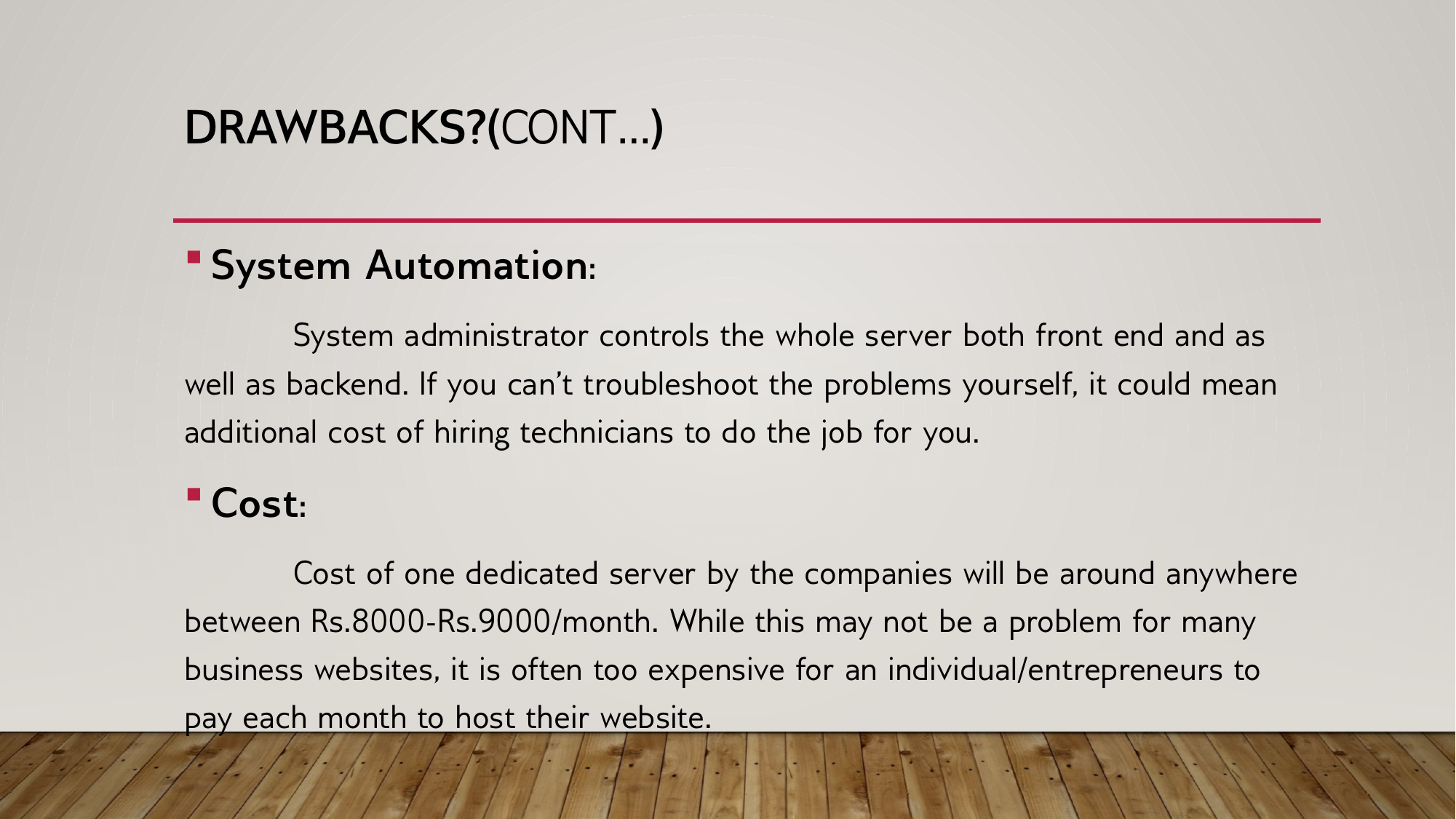

# Drawbacks?(Cont…)
System Automation:
	System administrator controls the whole server both front end and as well as backend. If you can’t troubleshoot the problems yourself, it could mean additional cost of hiring technicians to do the job for you.
Cost:
	Cost of one dedicated server by the companies will be around anywhere between Rs.8000-Rs.9000/month. While this may not be a problem for many business websites, it is often too expensive for an individual/entrepreneurs to pay each month to host their website.